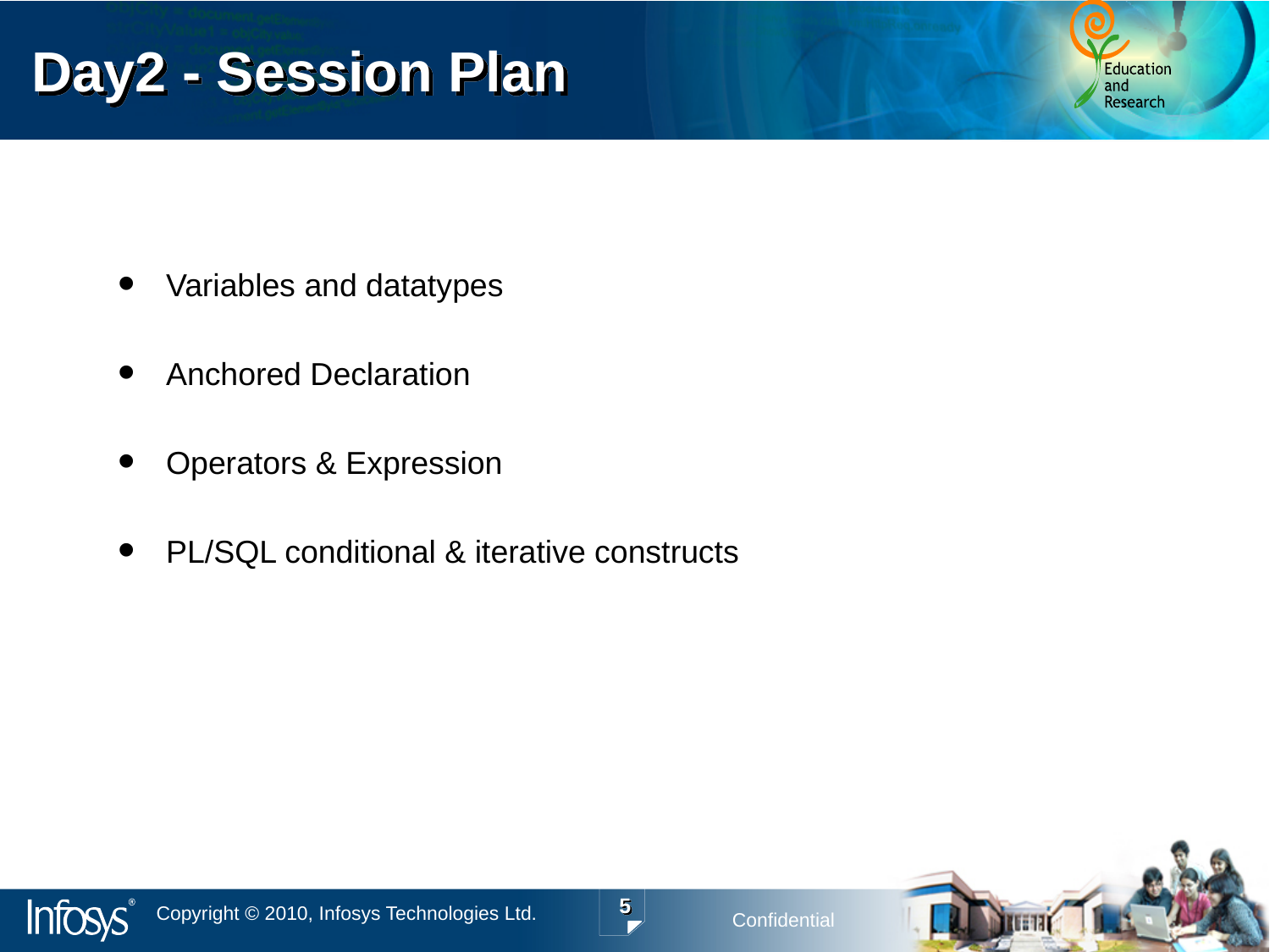

Day2 - Session Plan

Variables and datatypes

Anchored Declaration

Operators & Expression

PL/SQL conditional & iterative constructs

5